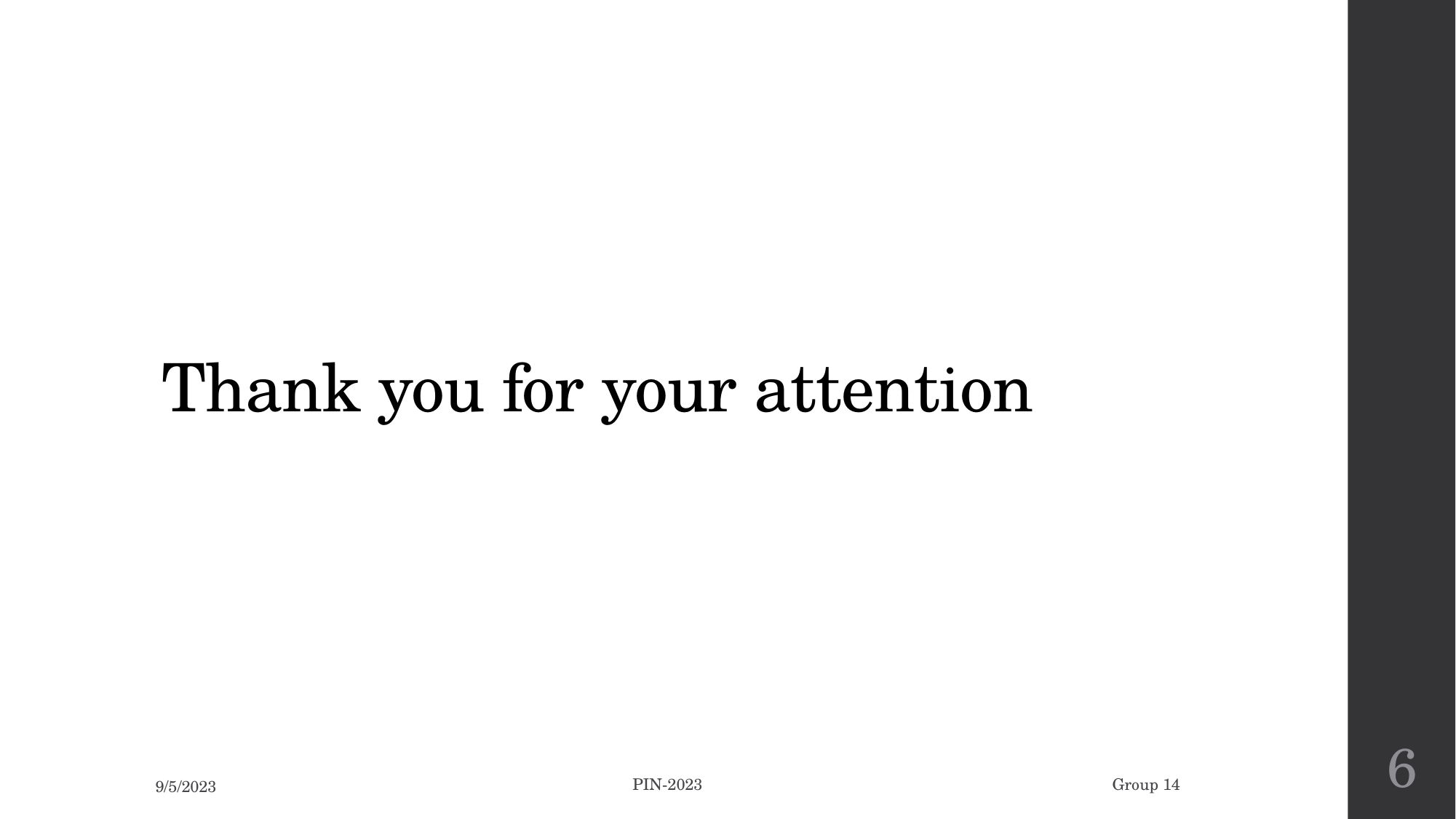

# Thank you for your attention
6
9/5/2023
                          PIN-2023                                                                                              Group 14